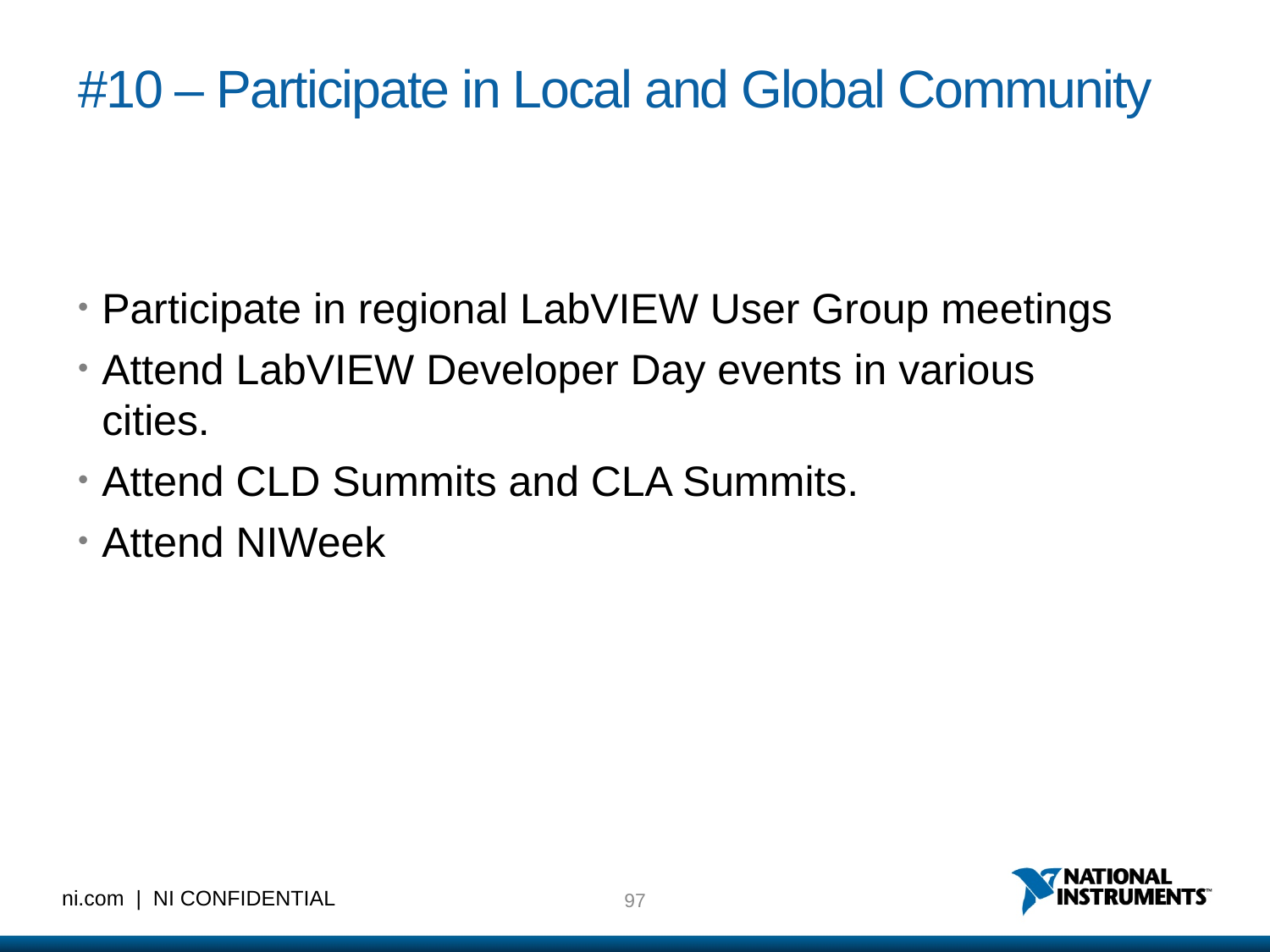

# #10 – Participate in Local and Global Community
Participate in regional LabVIEW User Group meetings
Attend LabVIEW Developer Day events in various cities.
Attend CLD Summits and CLA Summits.
Attend NIWeek